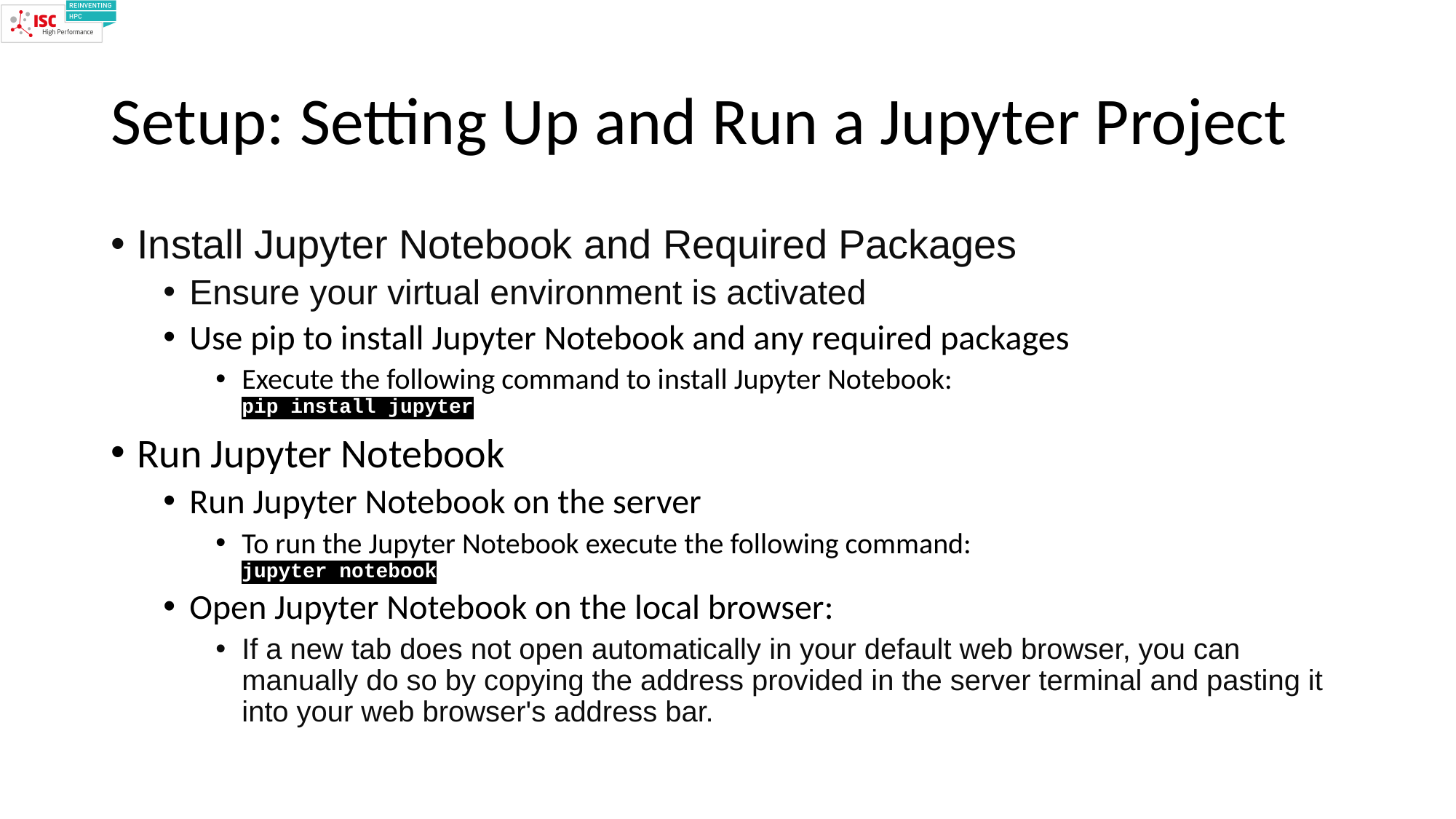

# Setup: Setting Up and Run a Jupyter Project
Install Jupyter Notebook and Required Packages
Ensure your virtual environment is activated
Use pip to install Jupyter Notebook and any required packages
Execute the following command to install Jupyter Notebook:
pip install jupyter
Run Jupyter Notebook
Run Jupyter Notebook on the server
To run the Jupyter Notebook execute the following command:
jupyter notebook
Open Jupyter Notebook on the local browser:
If a new tab does not open automatically in your default web browser, you can manually do so by copying the address provided in the server terminal and pasting it into your web browser's address bar.